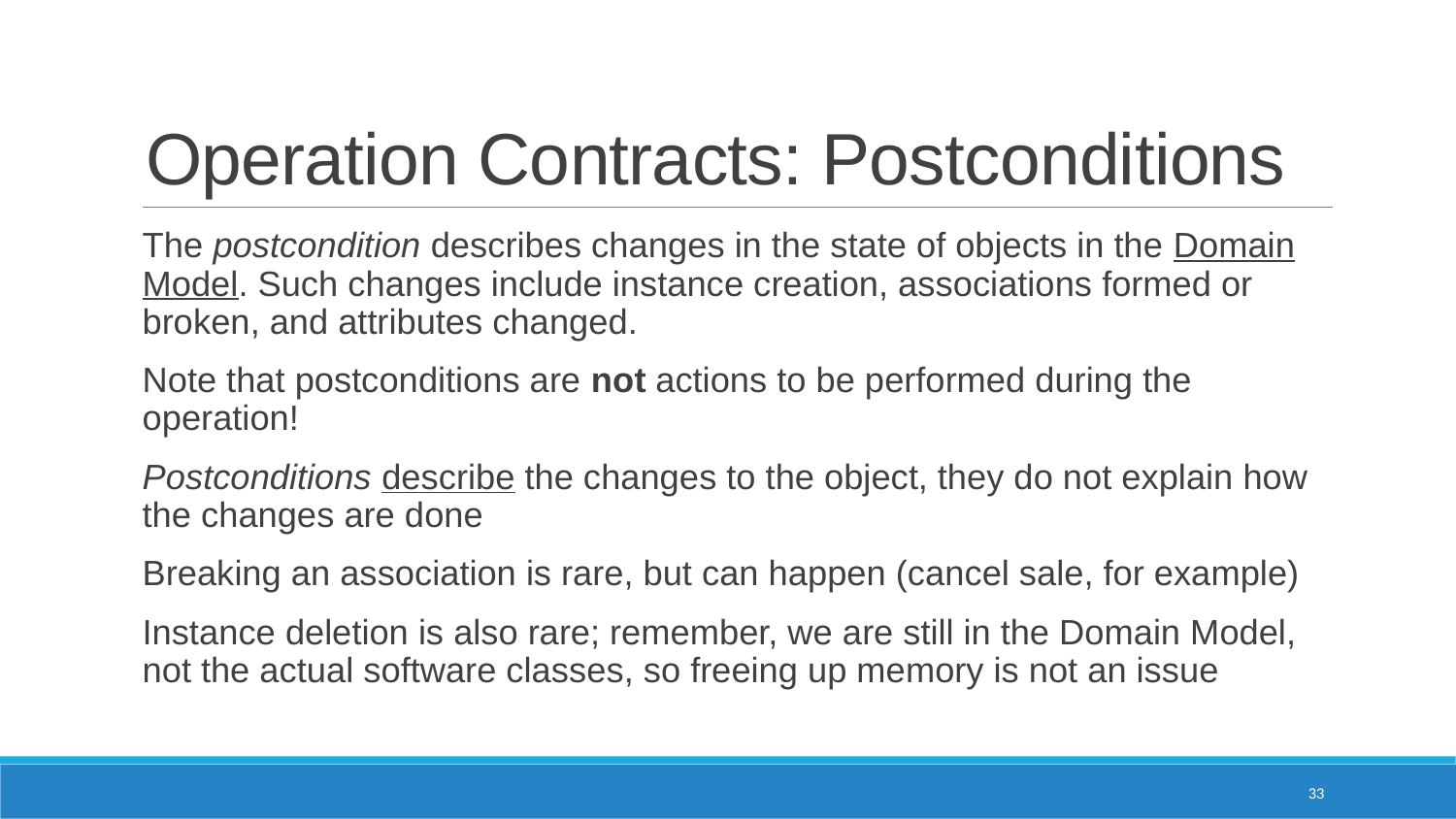

# Operation Contracts: Postconditions
The postcondition describes changes in the state of objects in the Domain Model. Such changes include instance creation, associations formed or broken, and attributes changed.
Note that postconditions are not actions to be performed during the operation!
Postconditions describe the changes to the object, they do not explain how the changes are done
Breaking an association is rare, but can happen (cancel sale, for example)
Instance deletion is also rare; remember, we are still in the Domain Model, not the actual software classes, so freeing up memory is not an issue
33